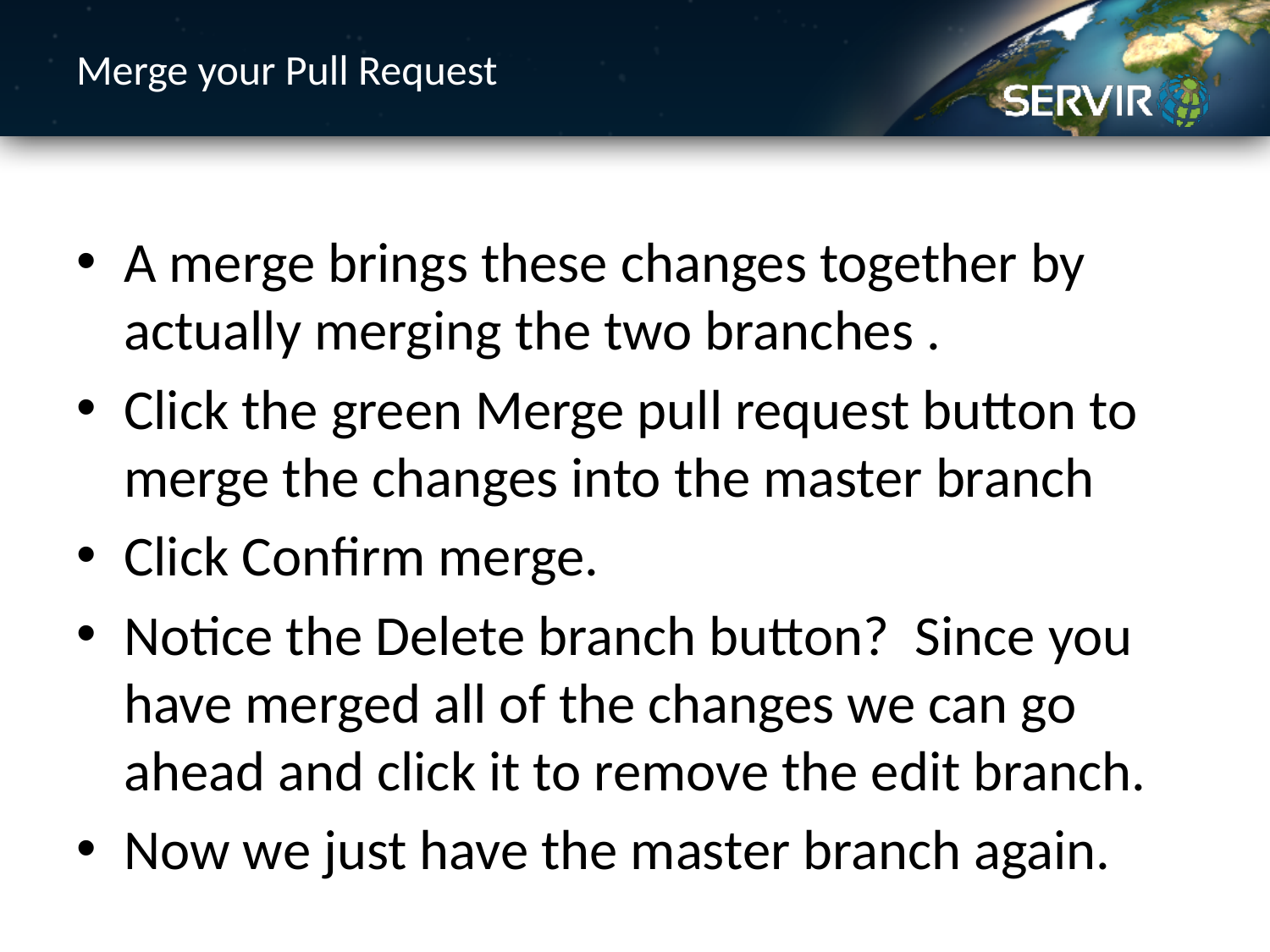

# Merge your Pull Request
A merge brings these changes together by actually merging the two branches .
Click the green Merge pull request button to merge the changes into the master branch
Click Confirm merge.
Notice the Delete branch button?  Since you have merged all of the changes we can go ahead and click it to remove the edit branch.
Now we just have the master branch again.